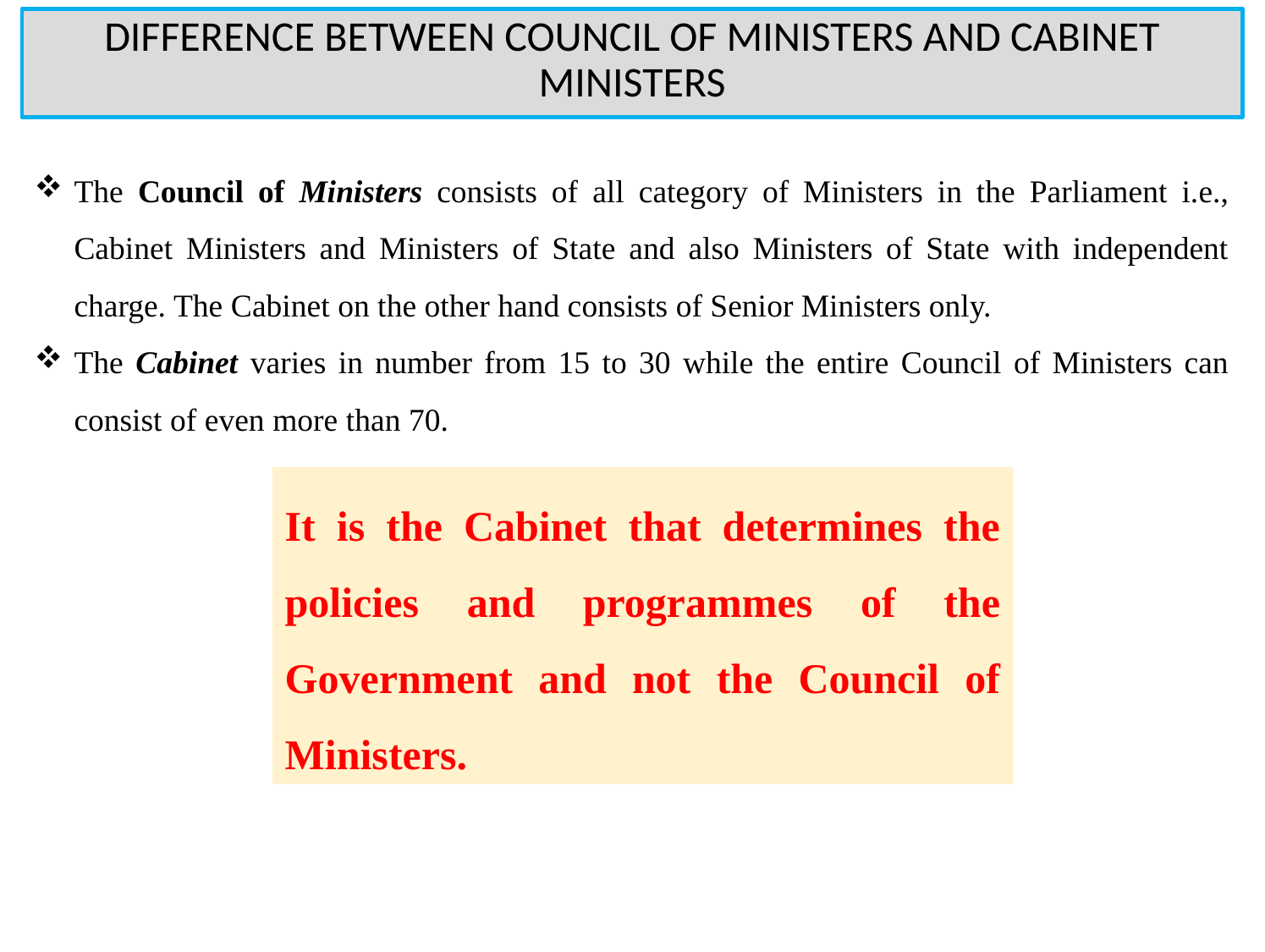

DIFFERENCE BETWEEN COUNCIL OF MINISTERS AND CABINET MINISTERS
The Council of Ministers consists of all category of Ministers in the Parliament i.e., Cabinet Ministers and Ministers of State and also Ministers of State with independent charge. The Cabinet on the other hand consists of Senior Ministers only.
The Cabinet varies in number from 15 to 30 while the entire Council of Ministers can consist of even more than 70.

It is the Cabinet that determines the policies and programmes of the Government and not the Council of Ministers.